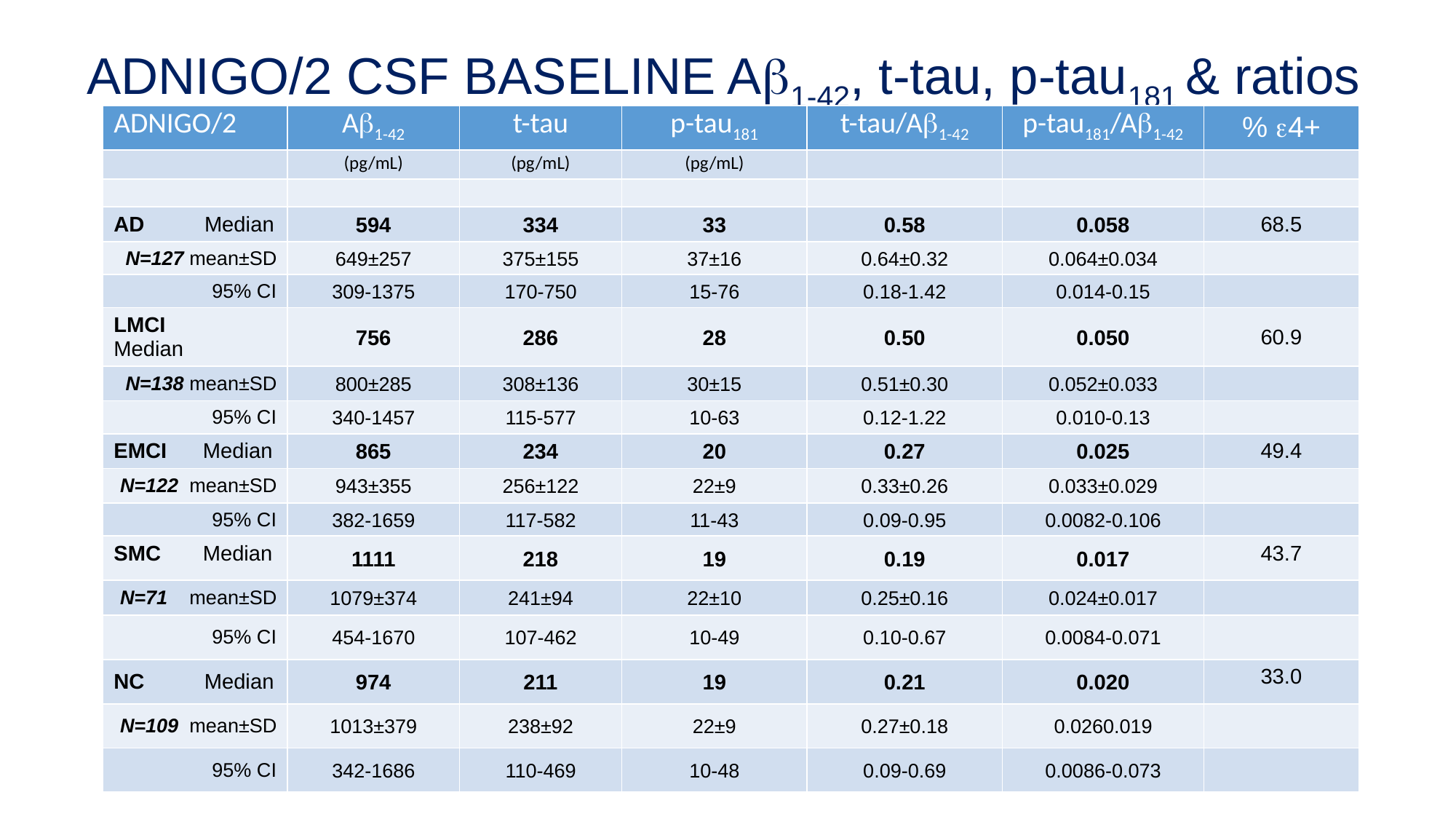

# ADNIGO/2 CSF BASELINE Aβ1-42, t-tau, p-tau181 & ratios
| ADNIGO/2 | Aβ1-42 | t-tau | p-tau181 | t-tau/Aβ1-42 | p-tau181/Aβ1-42 | % ε4+ |
| --- | --- | --- | --- | --- | --- | --- |
|  | (pg/mL) | (pg/mL) | (pg/mL) |  |  |  |
|  |  |  |  |  |  |  |
| AD Median | 594 | 334 | 33 | 0.58 | 0.058 | 68.5 |
| N=127 mean±SD | 649±257 | 375±155 | 37±16 | 0.64±0.32 | 0.064±0.034 |  |
| 95% CI | 309-1375 | 170-750 | 15-76 | 0.18-1.42 | 0.014-0.15 |  |
| LMCI Median | 756 | 286 | 28 | 0.50 | 0.050 | 60.9 |
| N=138 mean±SD | 800±285 | 308±136 | 30±15 | 0.51±0.30 | 0.052±0.033 |  |
| 95% CI | 340-1457 | 115-577 | 10-63 | 0.12-1.22 | 0.010-0.13 |  |
| EMCI Median | 865 | 234 | 20 | 0.27 | 0.025 | 49.4 |
| N=122 mean±SD | 943±355 | 256±122 | 22±9 | 0.33±0.26 | 0.033±0.029 |  |
| 95% CI | 382-1659 | 117-582 | 11-43 | 0.09-0.95 | 0.0082-0.106 |  |
| SMC Median | 1111 | 218 | 19 | 0.19 | 0.017 | 43.7 |
| N=71 mean±SD | 1079±374 | 241±94 | 22±10 | 0.25±0.16 | 0.024±0.017 |  |
| 95% CI | 454-1670 | 107-462 | 10-49 | 0.10-0.67 | 0.0084-0.071 |  |
| NC Median | 974 | 211 | 19 | 0.21 | 0.020 | 33.0 |
| N=109 mean±SD | 1013±379 | 238±92 | 22±9 | 0.27±0.18 | 0.0260.019 |  |
| 95% CI | 342-1686 | 110-469 | 10-48 | 0.09-0.69 | 0.0086-0.073 |  |